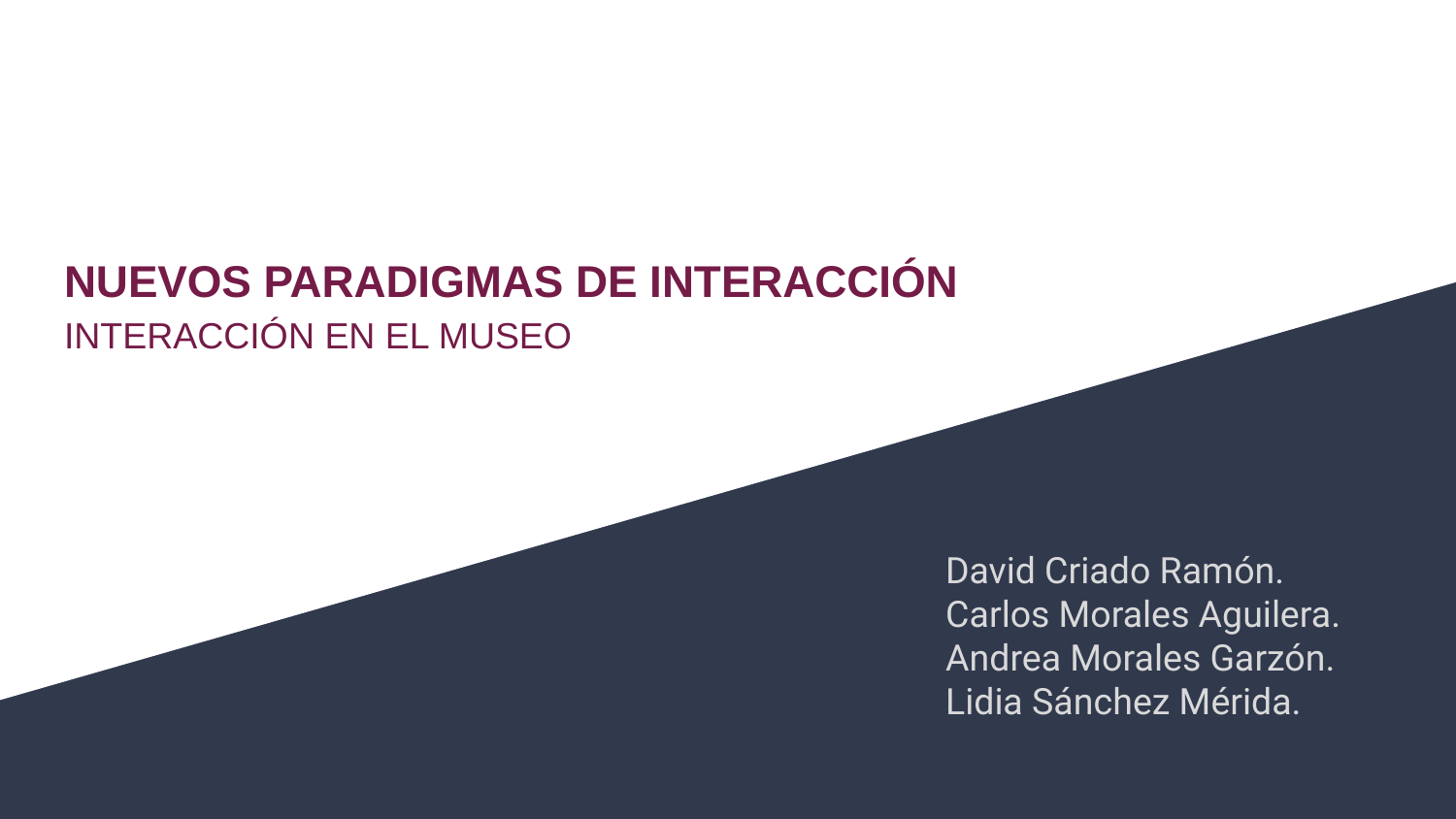

# NUEVOS PARADIGMAS DE INTERACCIÓN
INTERACCIÓN EN EL MUSEO

David Criado Ramón.
Carlos Morales Aguilera.
Andrea Morales Garzón.
Lidia Sánchez Mérida.